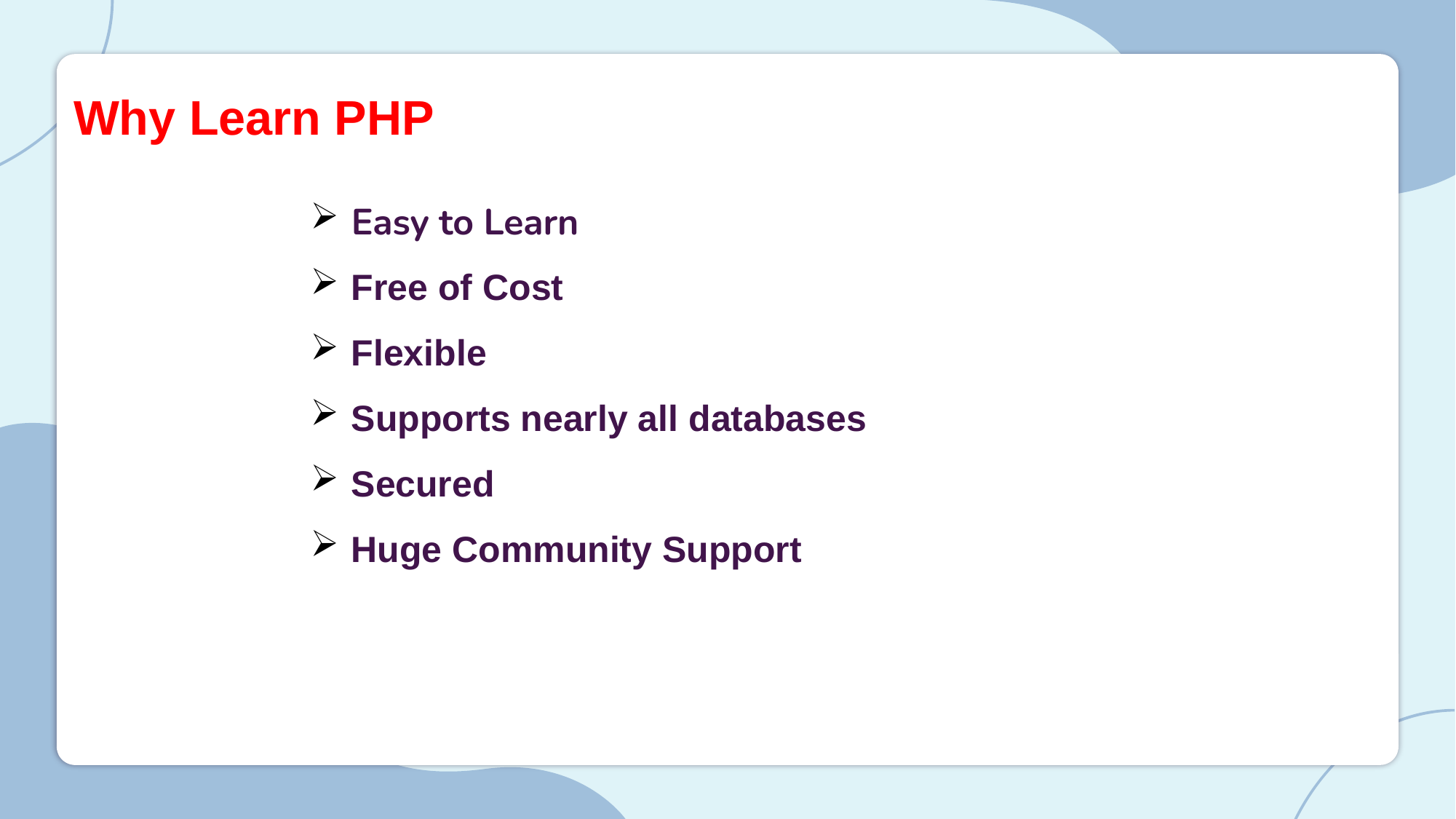

Why Learn PHP
Easy to Learn
Free of Cost
Flexible
Supports nearly all databases
Secured
Huge Community Support